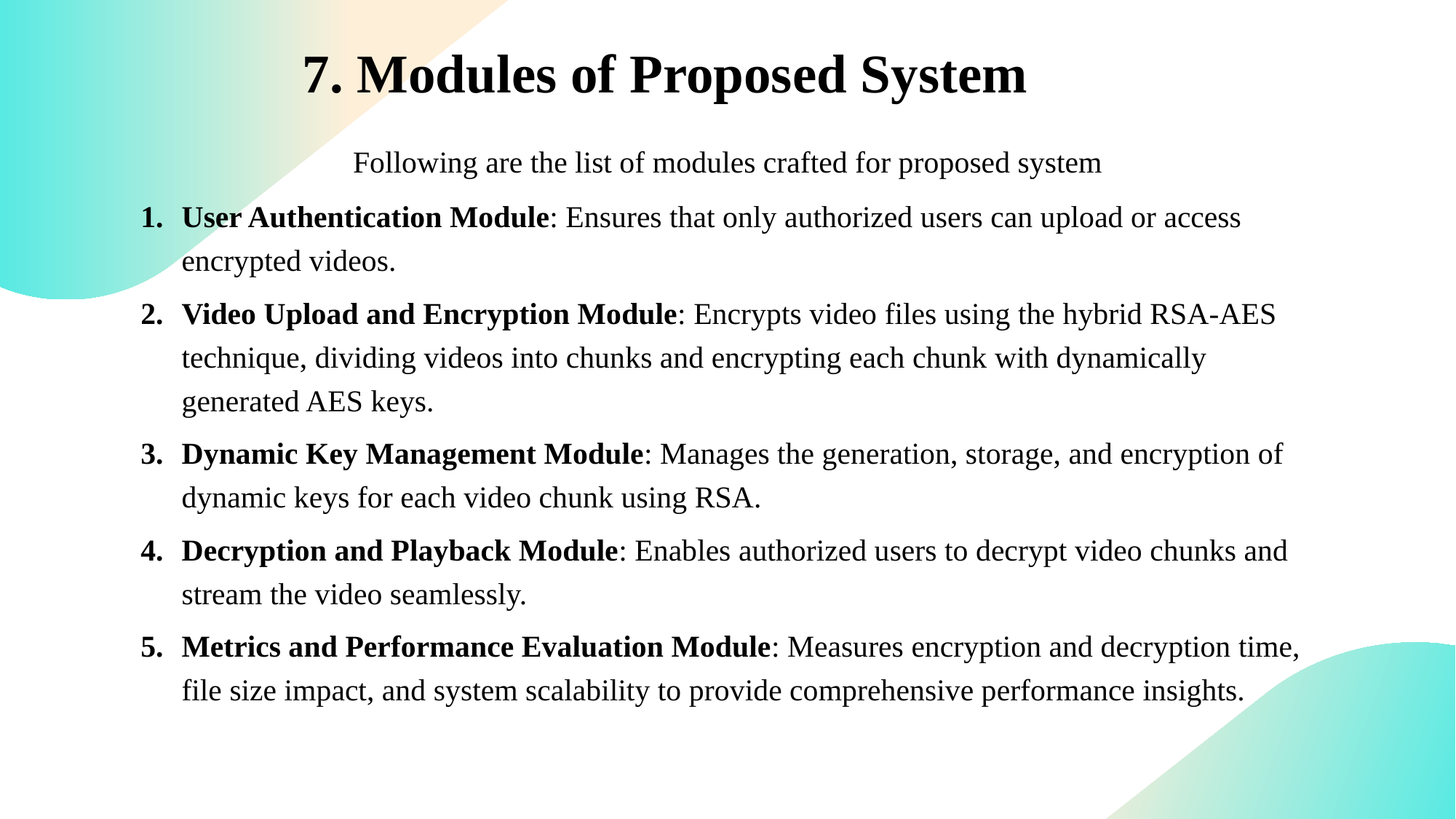

The cryptographic solution proposed aims to elevate the data security by implementing a system that uses the encryption models as per the file types.

7. Modules of Proposed System
Following are the list of modules crafted for proposed system
User Authentication Module: Ensures that only authorized users can upload or access encrypted videos.
Video Upload and Encryption Module: Encrypts video files using the hybrid RSA-AES technique, dividing videos into chunks and encrypting each chunk with dynamically generated AES keys.
Dynamic Key Management Module: Manages the generation, storage, and encryption of dynamic keys for each video chunk using RSA.
Decryption and Playback Module: Enables authorized users to decrypt video chunks and stream the video seamlessly.
Metrics and Performance Evaluation Module: Measures encryption and decryption time, file size impact, and system scalability to provide comprehensive performance insights.